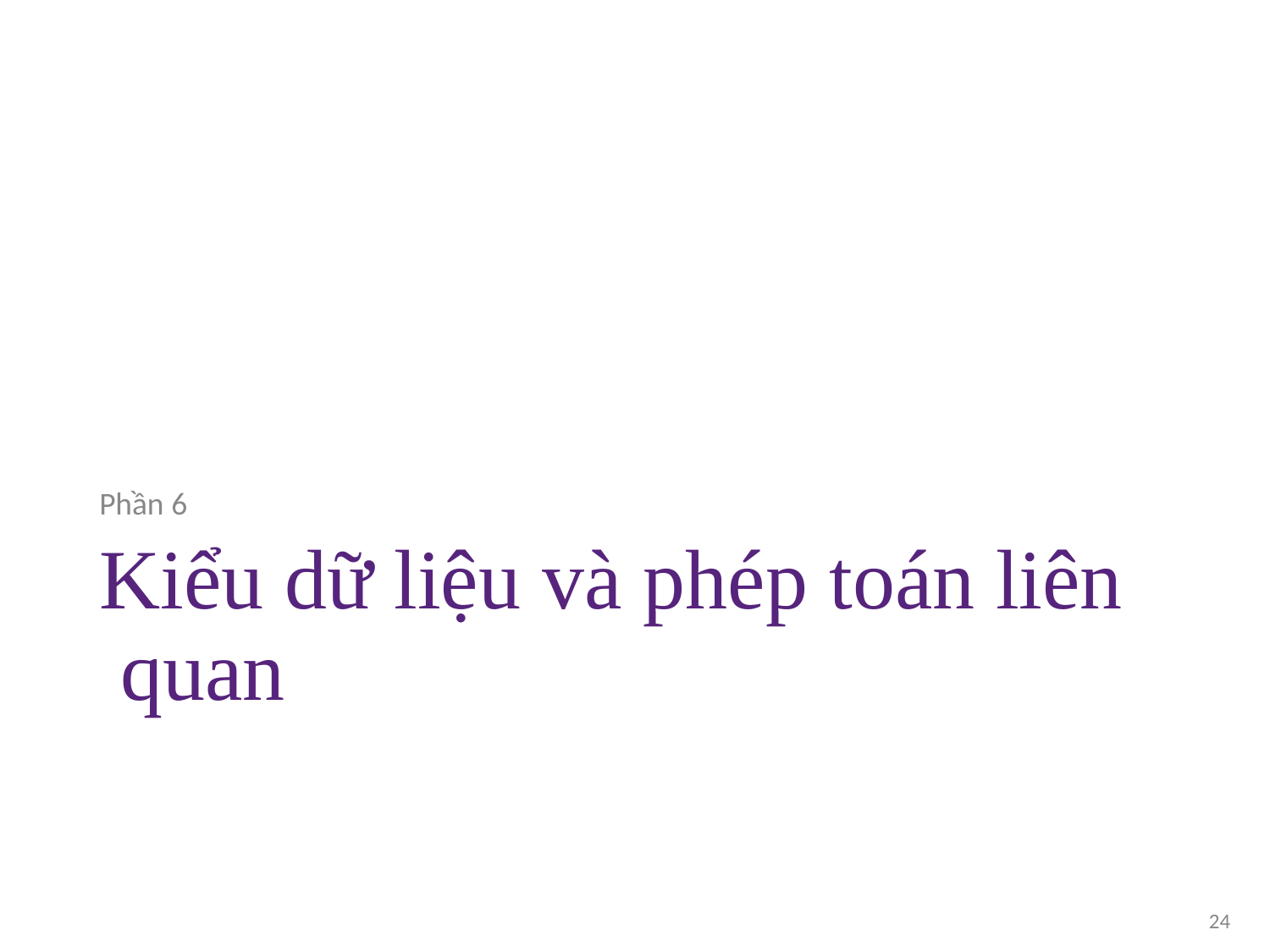

Phần 6
# Kiểu dữ liệu và phép toán liên  quan
24